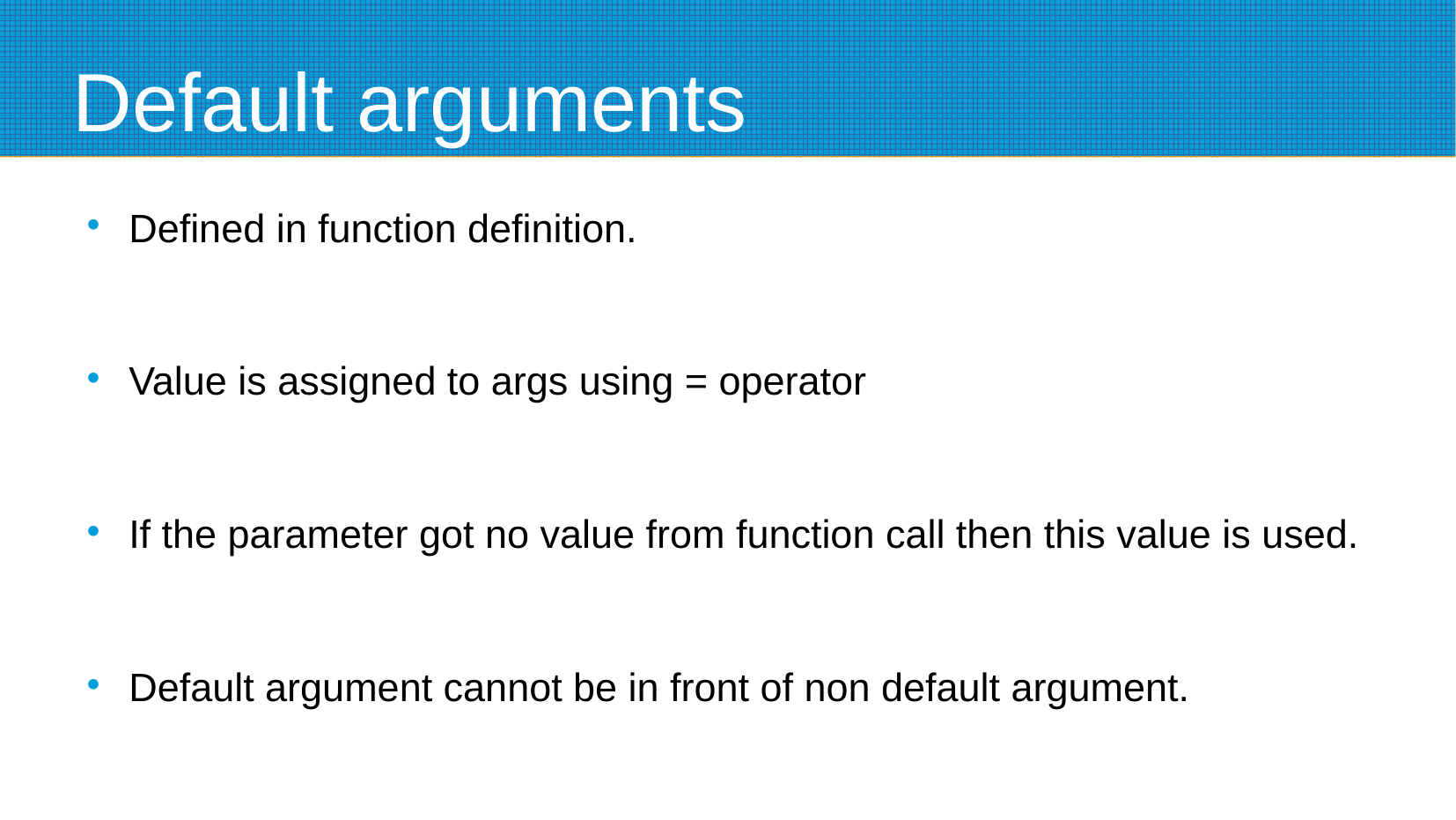

# Default arguments
Defined in function definition.

Value is assigned to args using = operator

If the parameter got no value from function call then this value is used.

Default argument cannot be in front of non default argument.